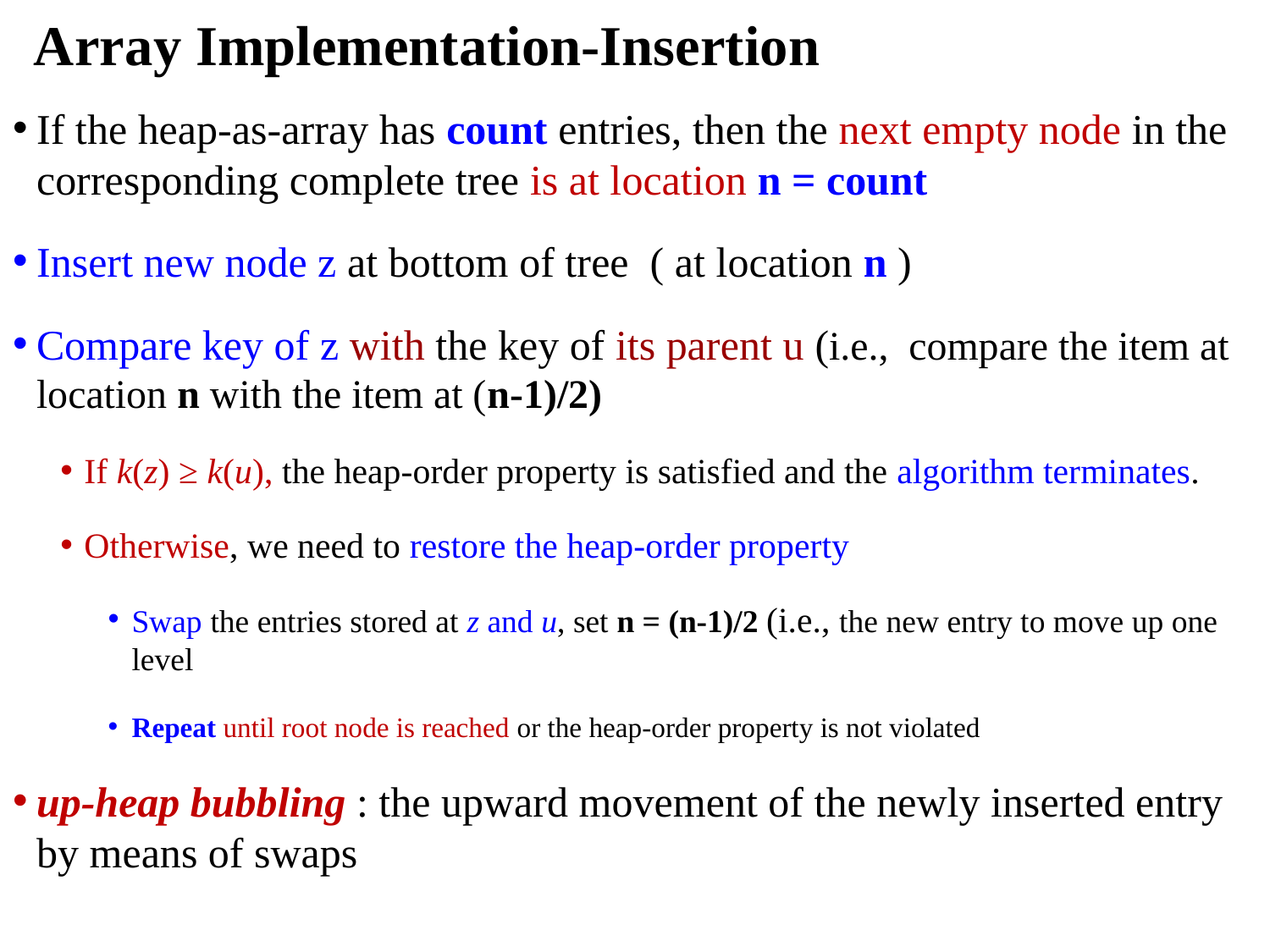

# Array Implementation-Insertion
If the heap-as-array has count entries, then the next empty node in the corresponding complete tree is at location n = count
Insert new node z at bottom of tree  ( at location n )
Compare key of z with the key of its parent u (i.e.,  compare the item at location n with the item at (n-1)/2)
If k(z) ≥ k(u), the heap-order property is satisfied and the algorithm terminates.
Otherwise, we need to restore the heap-order property
Swap the entries stored at z and u, set n = (n-1)/2 (i.e., the new entry to move up one level
Repeat until root node is reached or the heap-order property is not violated
up-heap bubbling : the upward movement of the newly inserted entry by means of swaps